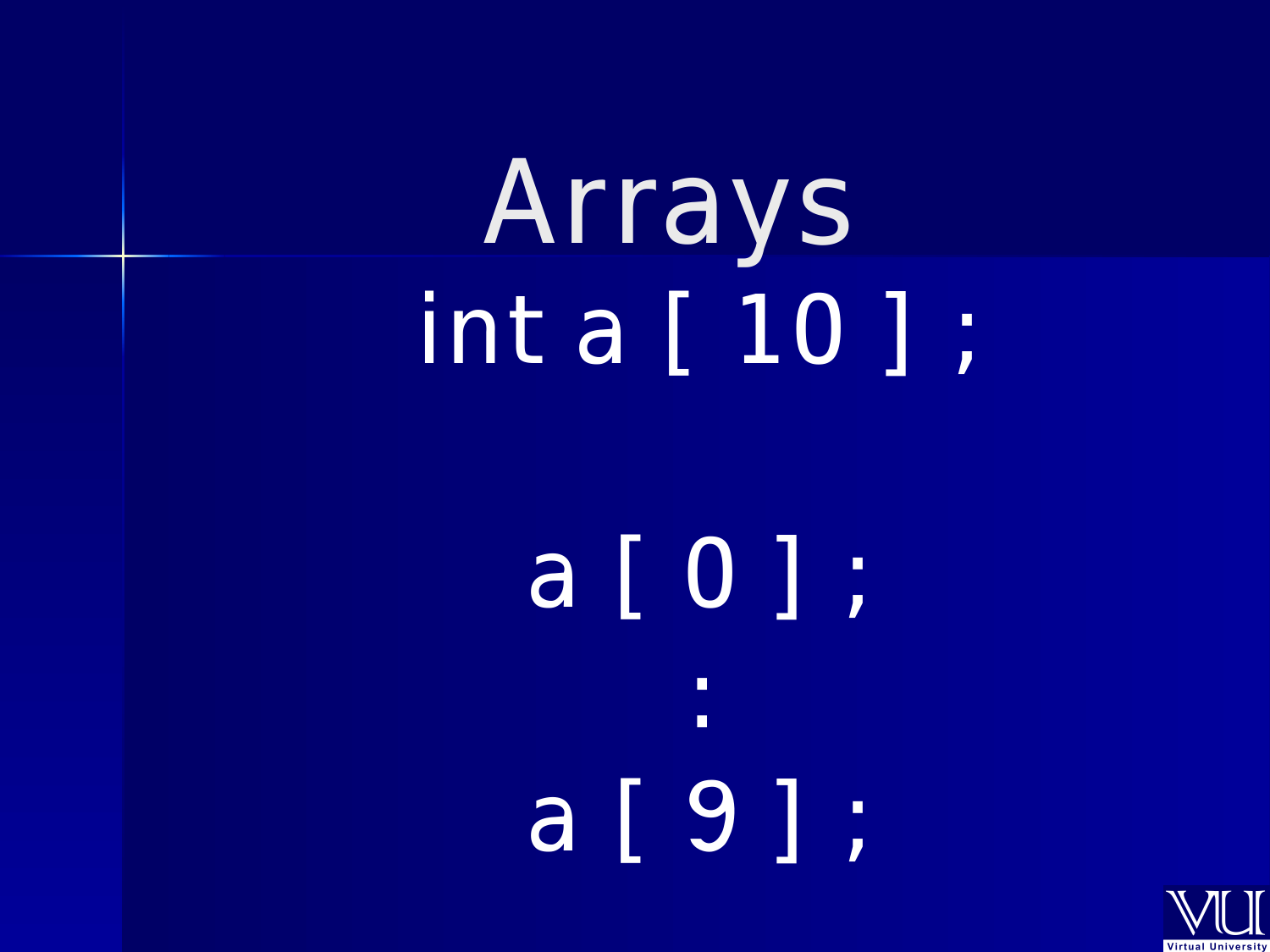

# Arrays
int a [ 10 ] ;

a [ 0 ] ;
:
a [ 9 ] ;